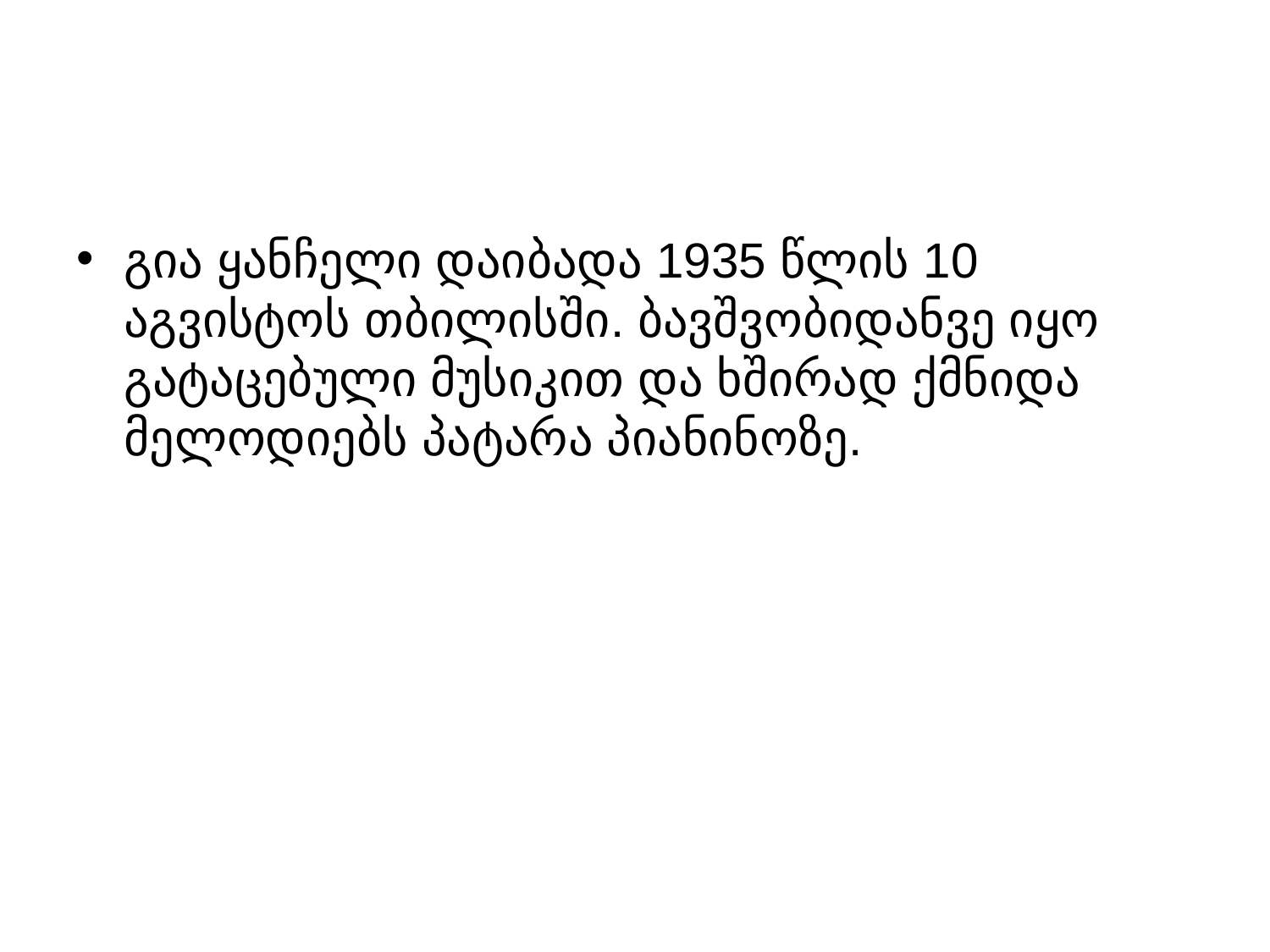

#
გია ყანჩელი დაიბადა 1935 წლის 10 აგვისტოს თბილისში. ბავშვობიდანვე იყო გატაცებული მუსიკით და ხშირად ქმნიდა მელოდიებს პატარა პიანინოზე.